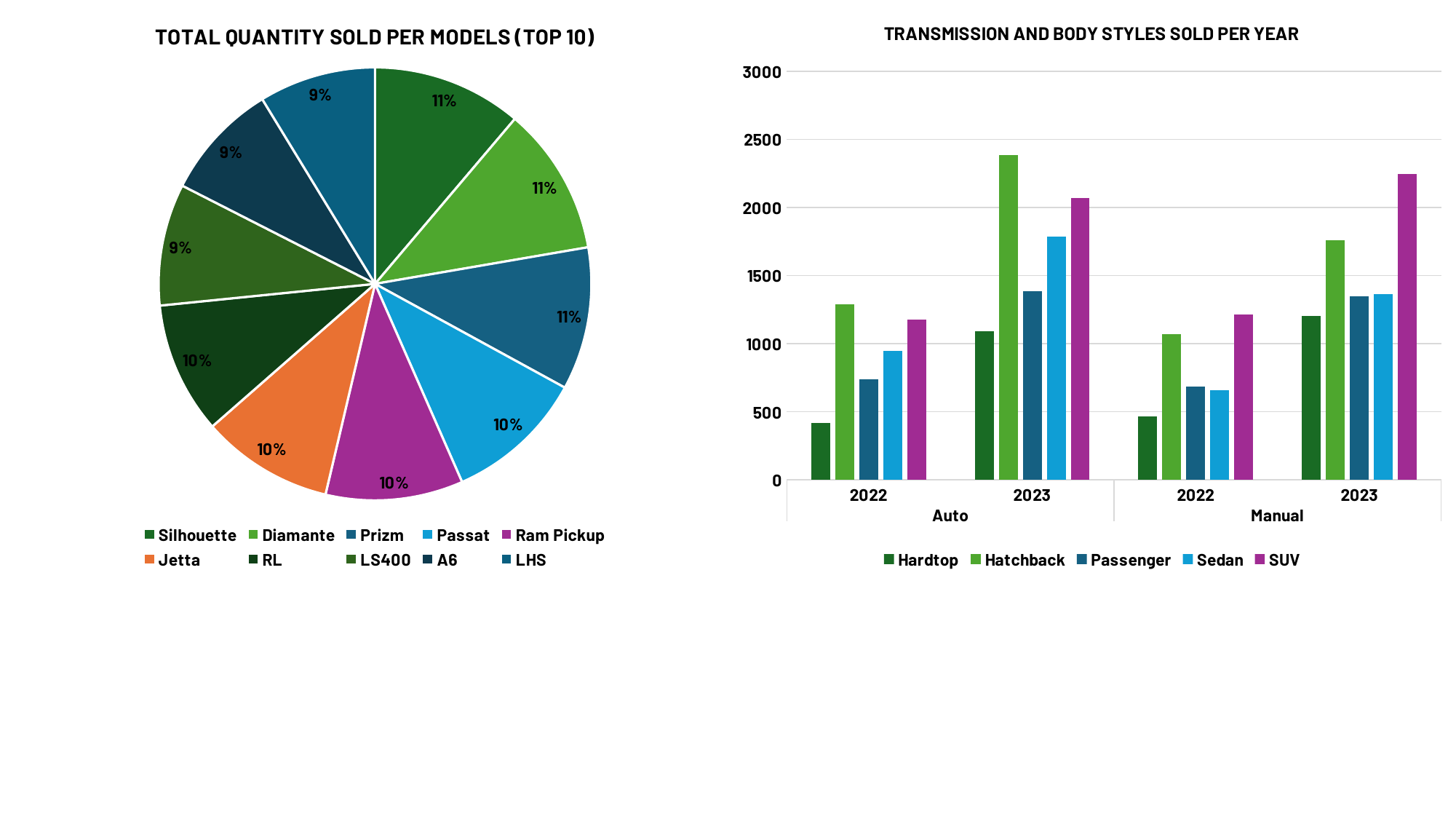

### Chart: TOTAL QUANTITY SOLD PER MODELS (TOP 10)

| Category | Total |
|---|---|
| Silhouette | 449.0 |
| Diamante | 445.0 |
| Prizm | 428.0 |
| Passat | 419.0 |
| Ram Pickup | 412.0 |
| Jetta | 396.0 |
| RL | 395.0 |
| LS400 | 365.0 |
| A6 | 352.0 |
| LHS | 350.0 |

### Chart: TRANSMISSION AND BODY STYLES SOLD PER YEAR

| Category | Hardtop | Hatchback | Passenger | Sedan | SUV |
|---|---|---|---|---|---|
| 2022 | 418.0 | 1291.0 | 740.0 | 949.0 | 1176.0 |
| 2023 | 1090.0 | 2384.0 | 1387.0 | 1785.0 | 2071.0 |
| 2022 | 466.0 | 1072.0 | 687.0 | 657.0 | 1214.0 |
| 2023 | 1201.0 | 1762.0 | 1349.0 | 1362.0 | 2245.0 |